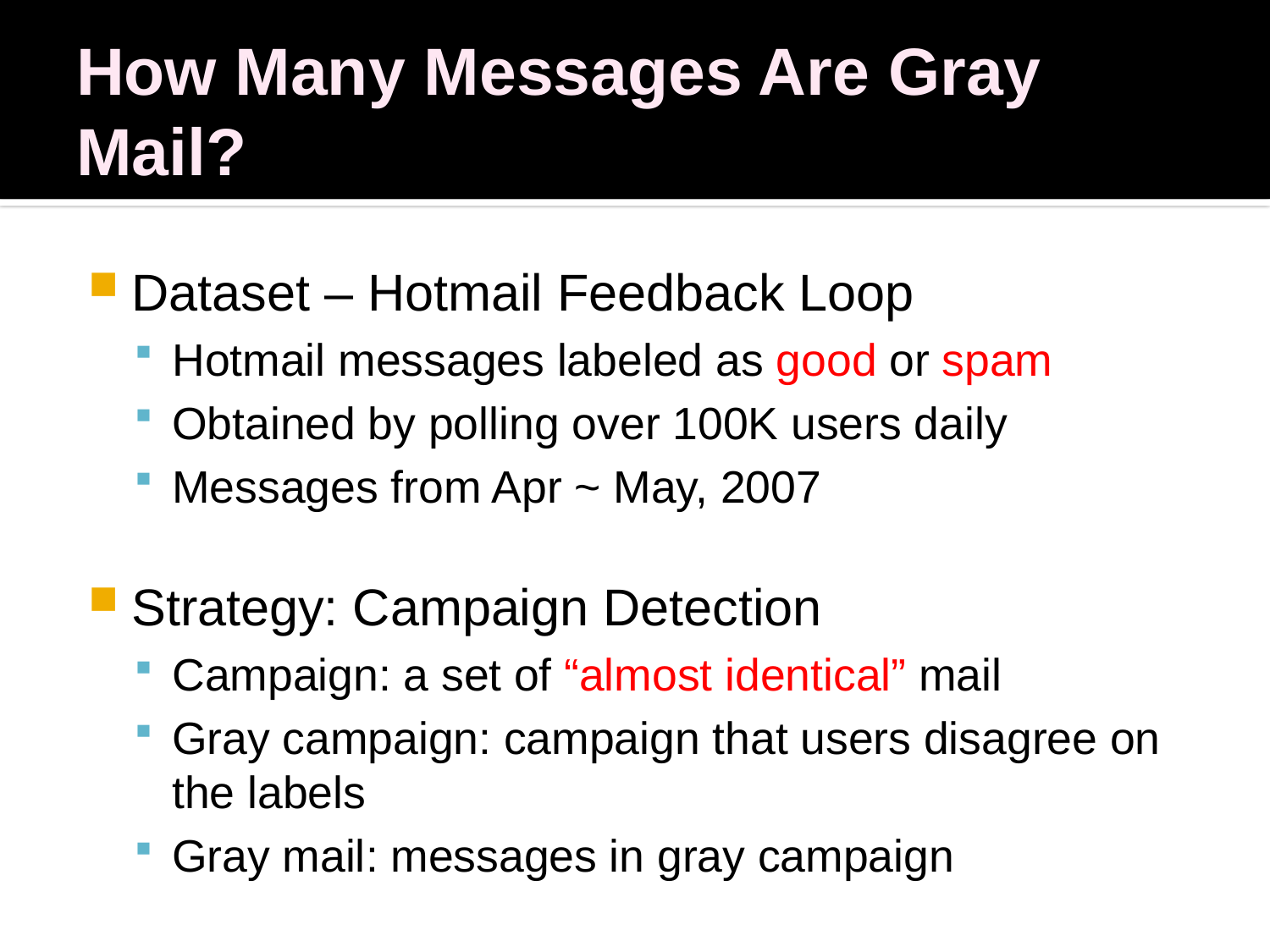

# How Many Messages Are Gray Mail?
Dataset – Hotmail Feedback Loop
Hotmail messages labeled as good or spam
Obtained by polling over 100K users daily
Messages from Apr ~ May, 2007

Strategy: Campaign Detection
Campaign: a set of “almost identical” mail
Gray campaign: campaign that users disagree on the labels
Gray mail: messages in gray campaign